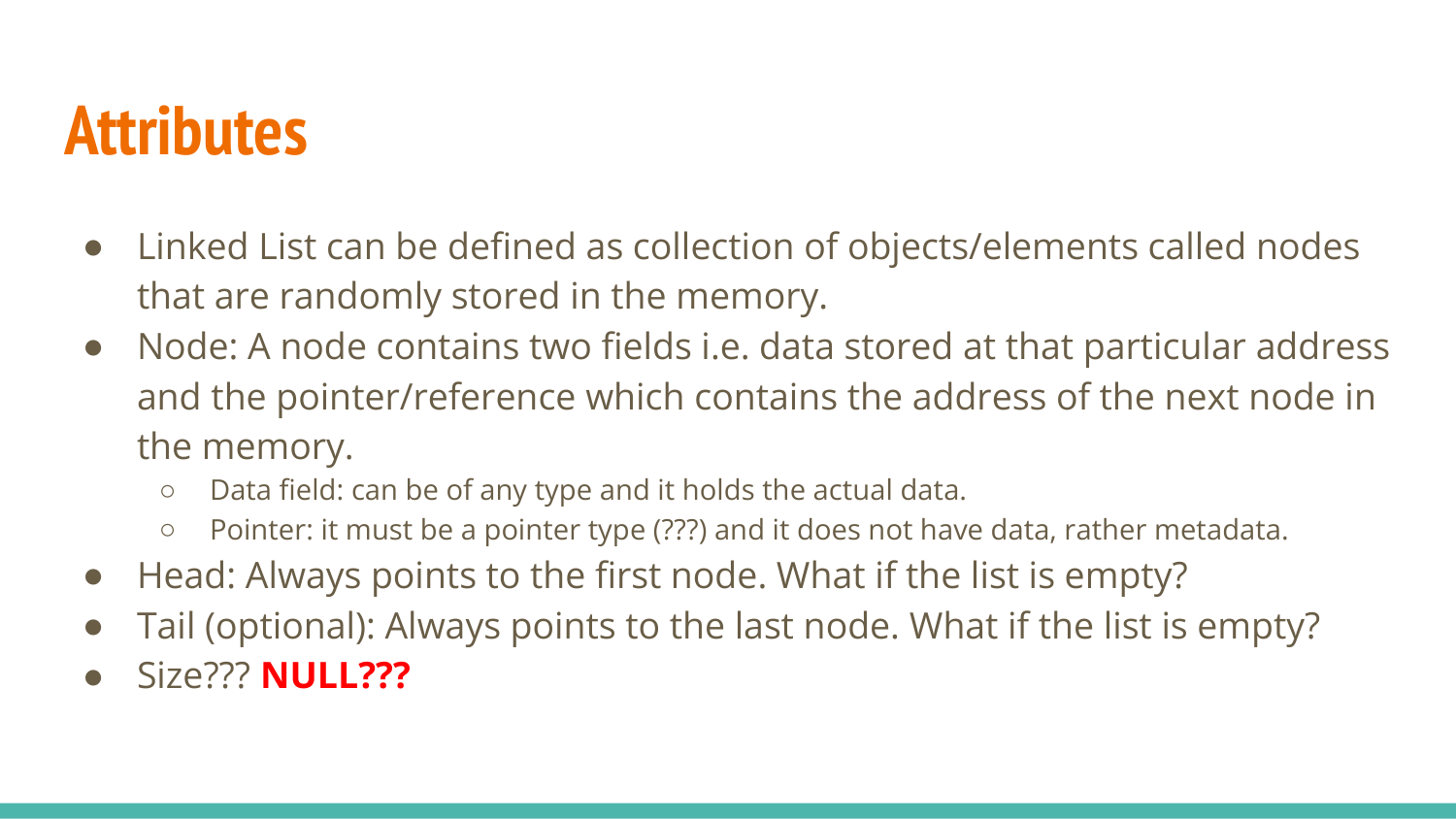

# Attributes
Linked List can be defined as collection of objects/elements called nodes that are randomly stored in the memory.
Node: A node contains two fields i.e. data stored at that particular address and the pointer/reference which contains the address of the next node in the memory.
Data field: can be of any type and it holds the actual data.
Pointer: it must be a pointer type (???) and it does not have data, rather metadata.
Head: Always points to the first node. What if the list is empty?
Tail (optional): Always points to the last node. What if the list is empty?
Size??? NULL???